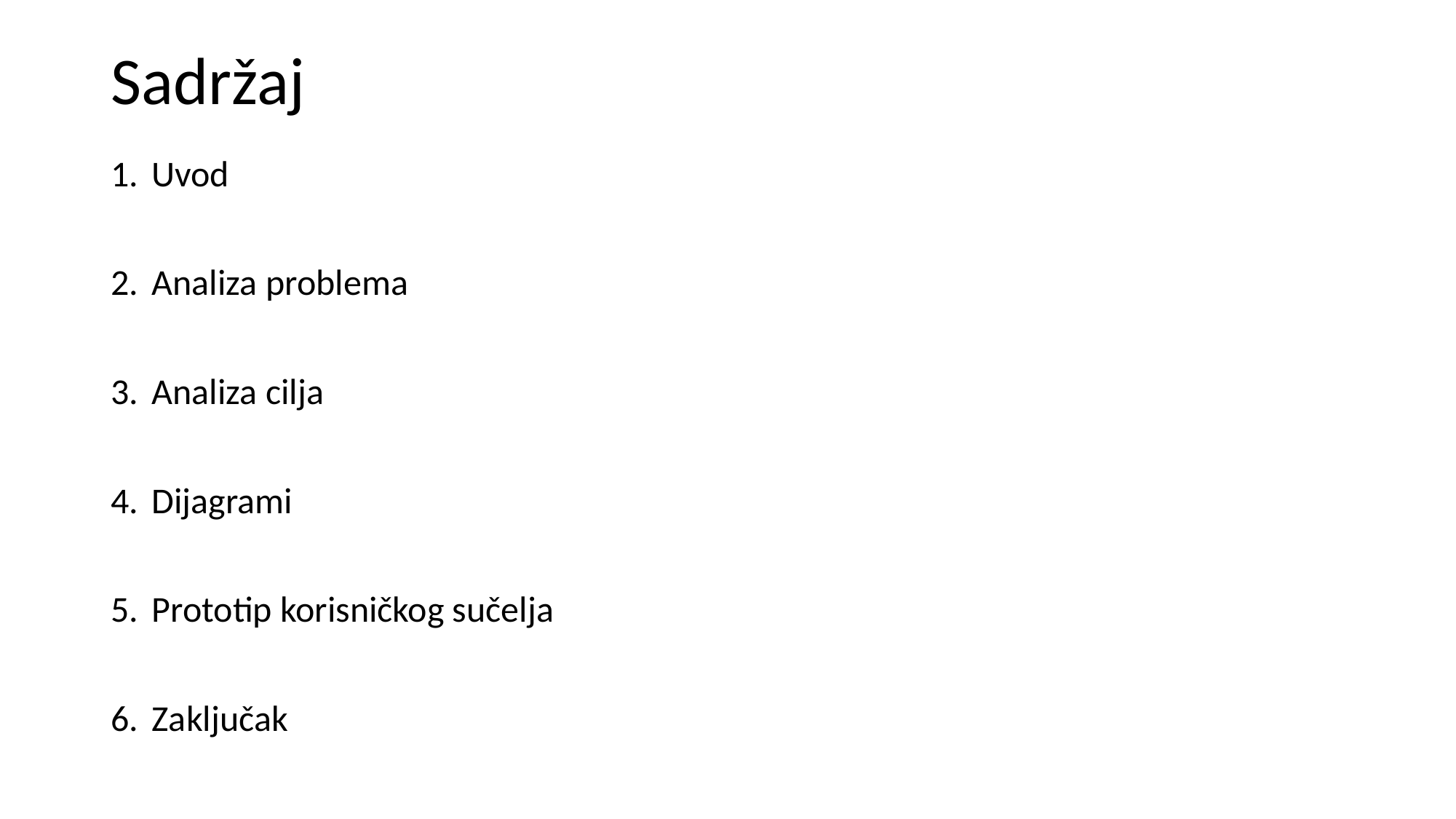

# Sadržaj
Uvod

Analiza problema

Analiza cilja

Dijagrami

Prototip korisničkog sučelja

Zaključak